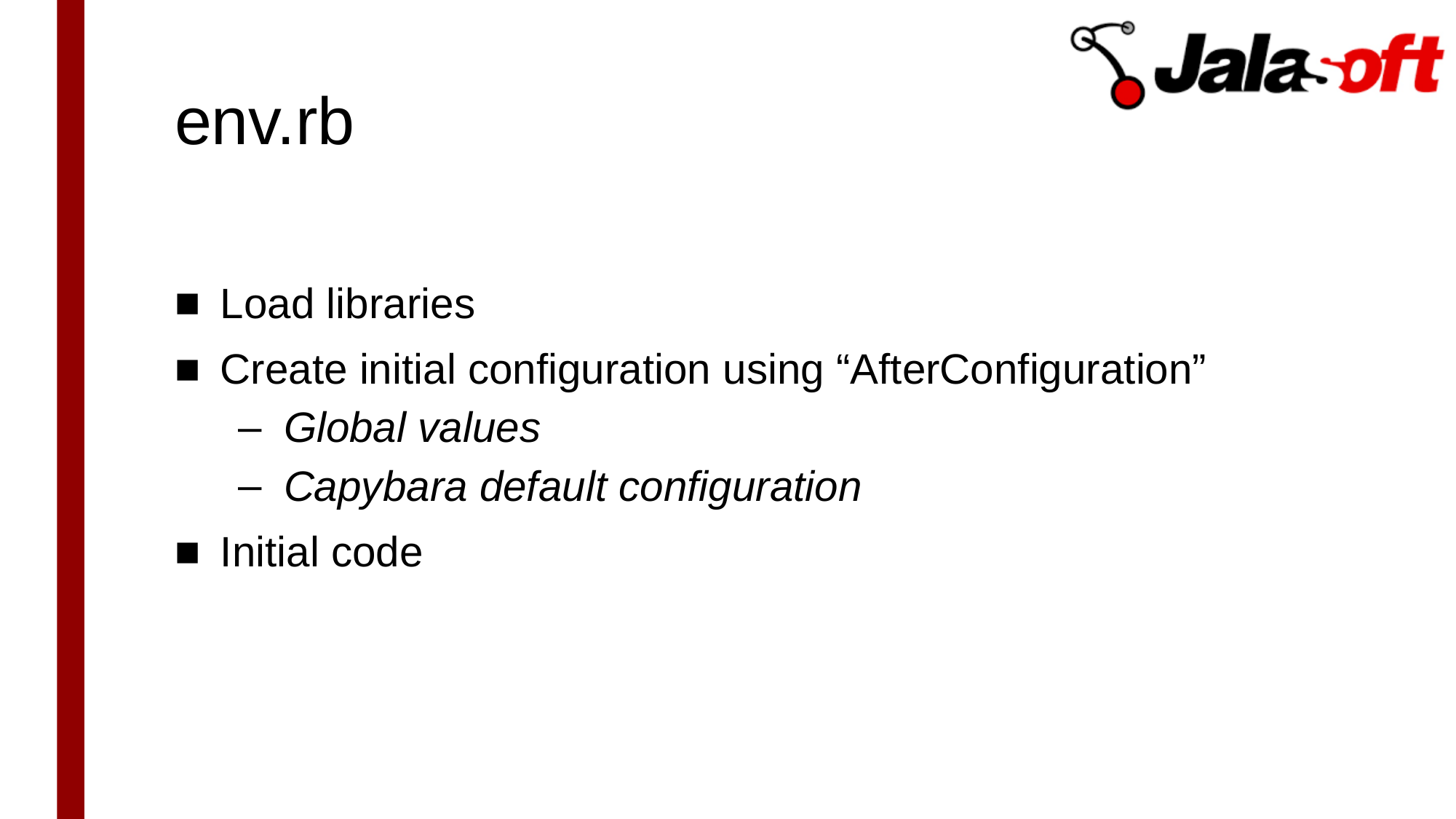

# env.rb

Load libraries
Create initial configuration using “AfterConfiguration”
Global values
Capybara default configuration
Initial code